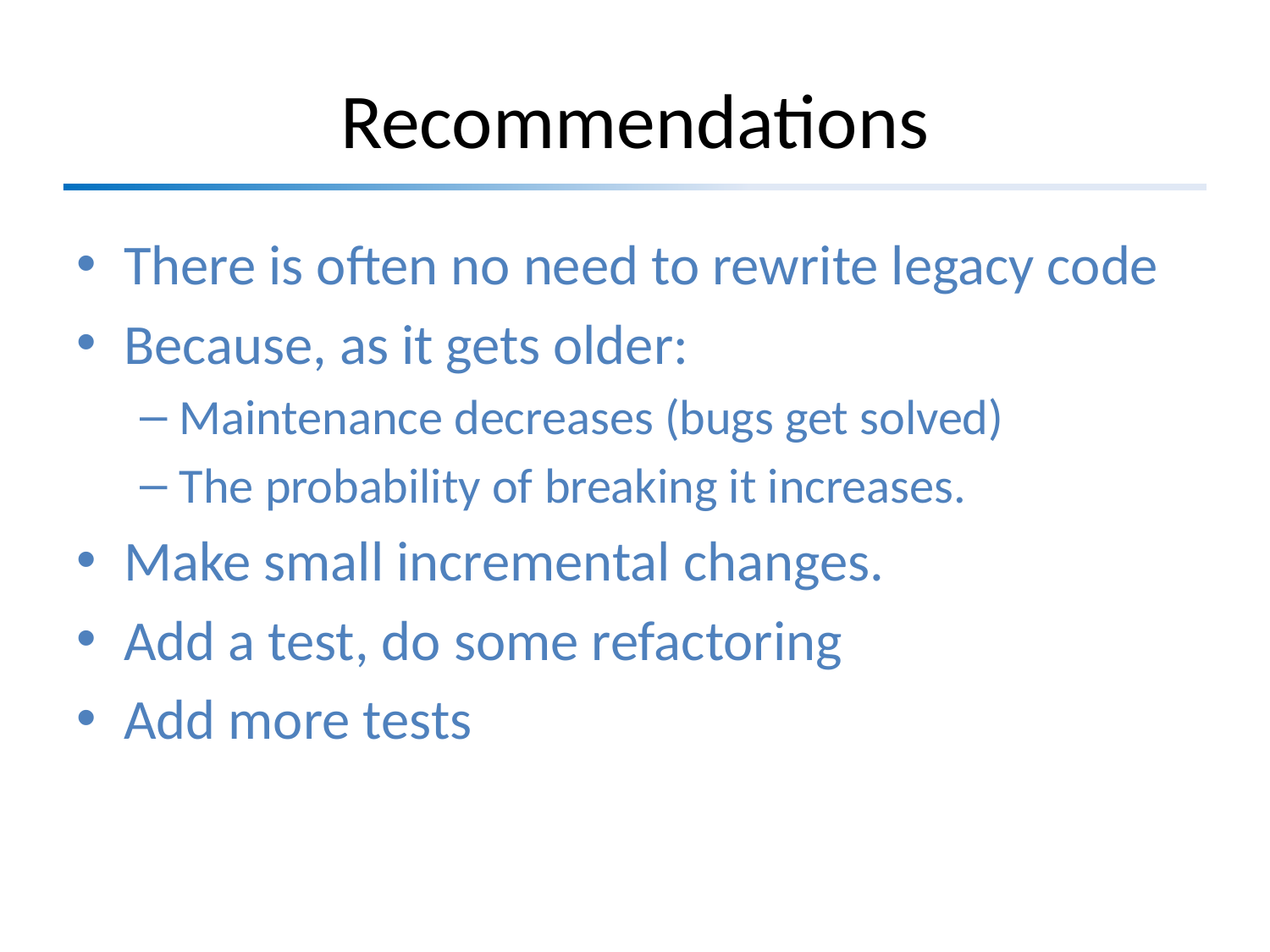

# Recommendations
There is often no need to rewrite legacy code
Because, as it gets older:
Maintenance decreases (bugs get solved)
The probability of breaking it increases.
Make small incremental changes.
Add a test, do some refactoring
Add more tests